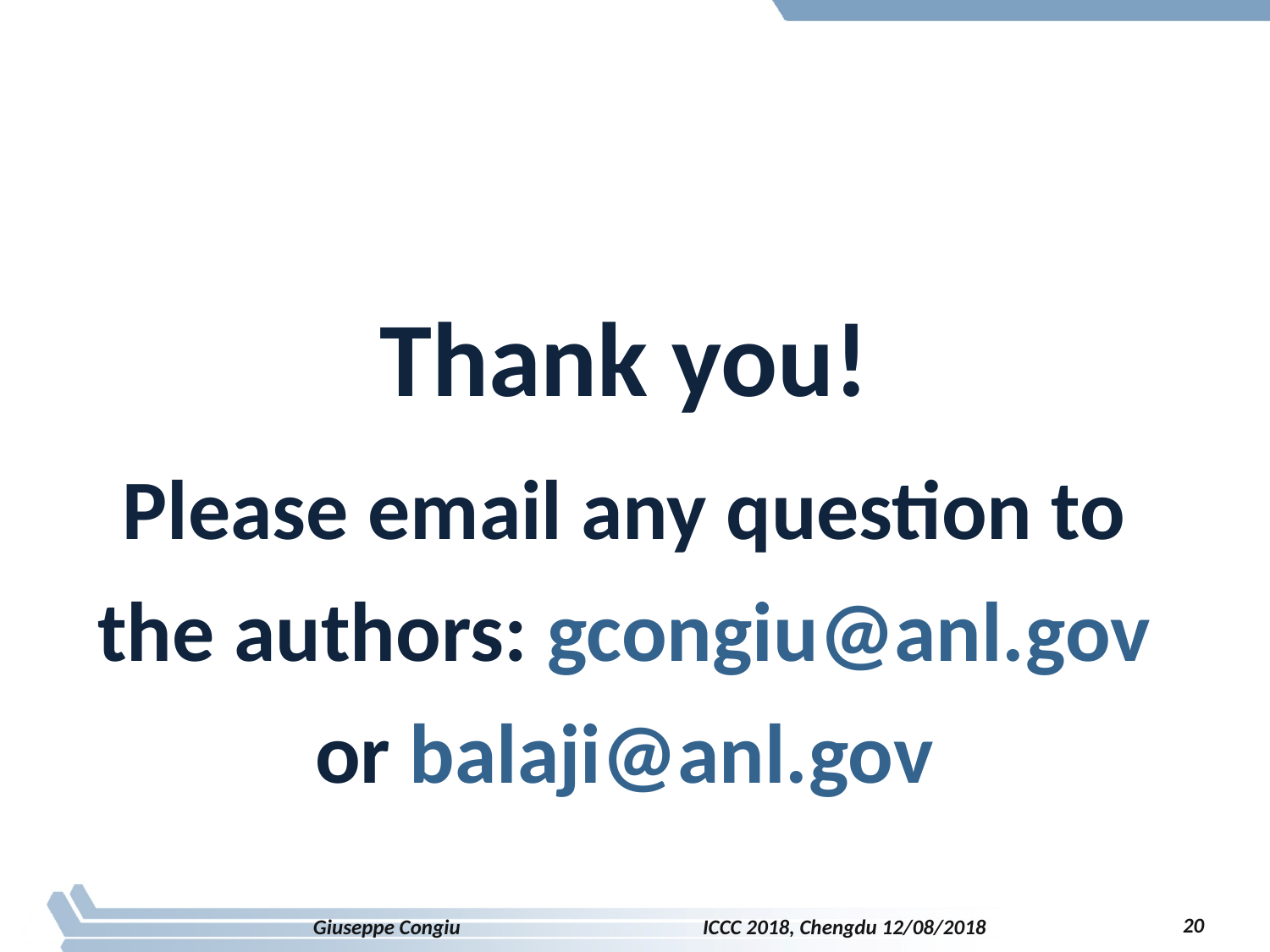

#
Thank you!
Please email any question to the authors: gcongiu@anl.gov or balaji@anl.gov
20
Giuseppe Congiu                                                  ICCC 2018, Chengdu 12/08/2018